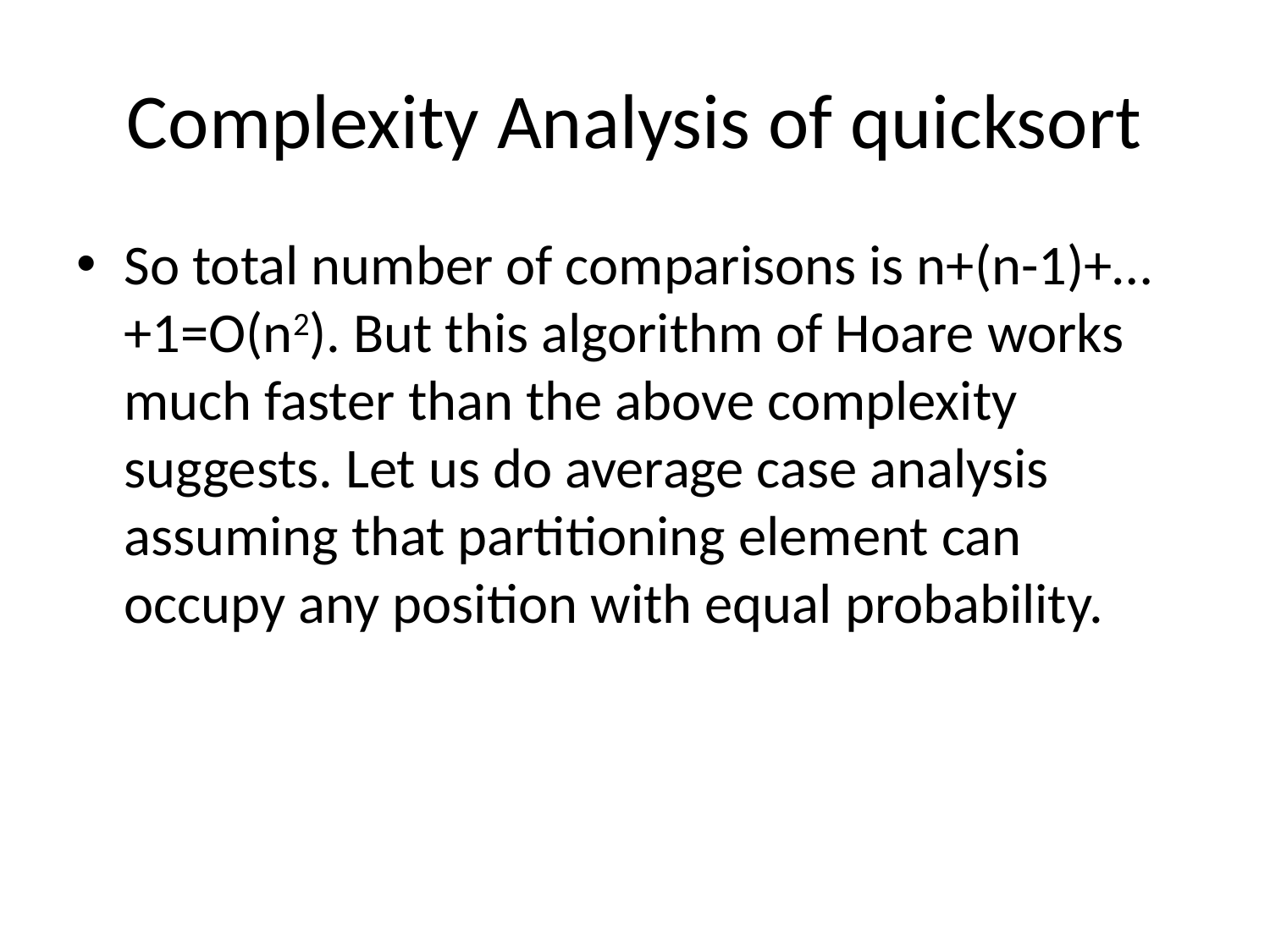

# Complexity Analysis of quicksort
So total number of comparisons is n+(n-1)+…+1=O(n2). But this algorithm of Hoare works much faster than the above complexity suggests. Let us do average case analysis assuming that partitioning element can occupy any position with equal probability.